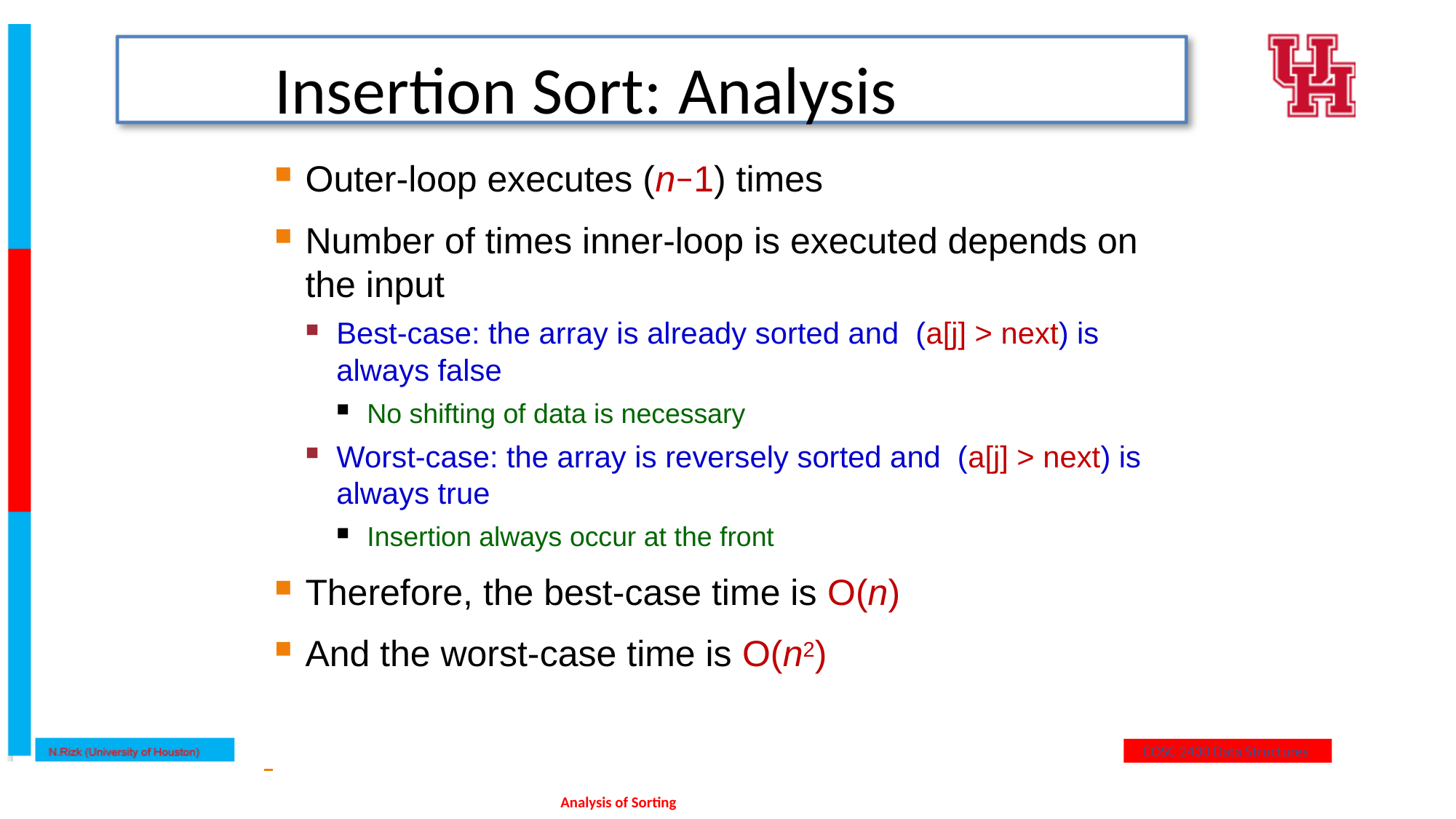

# Insertion Sort: Analysis
Outer-loop executes (n−1) times
Number of times inner-loop is executed depends on  the input
Best-case: the array is already sorted and  (a[j] > next) is always false
No shifting of data is necessary
Worst-case: the array is reversely sorted and  (a[j] > next) is always true
Insertion always occur at the front
Therefore, the best-case time is O(n)
And the worst-case time is O(n2)